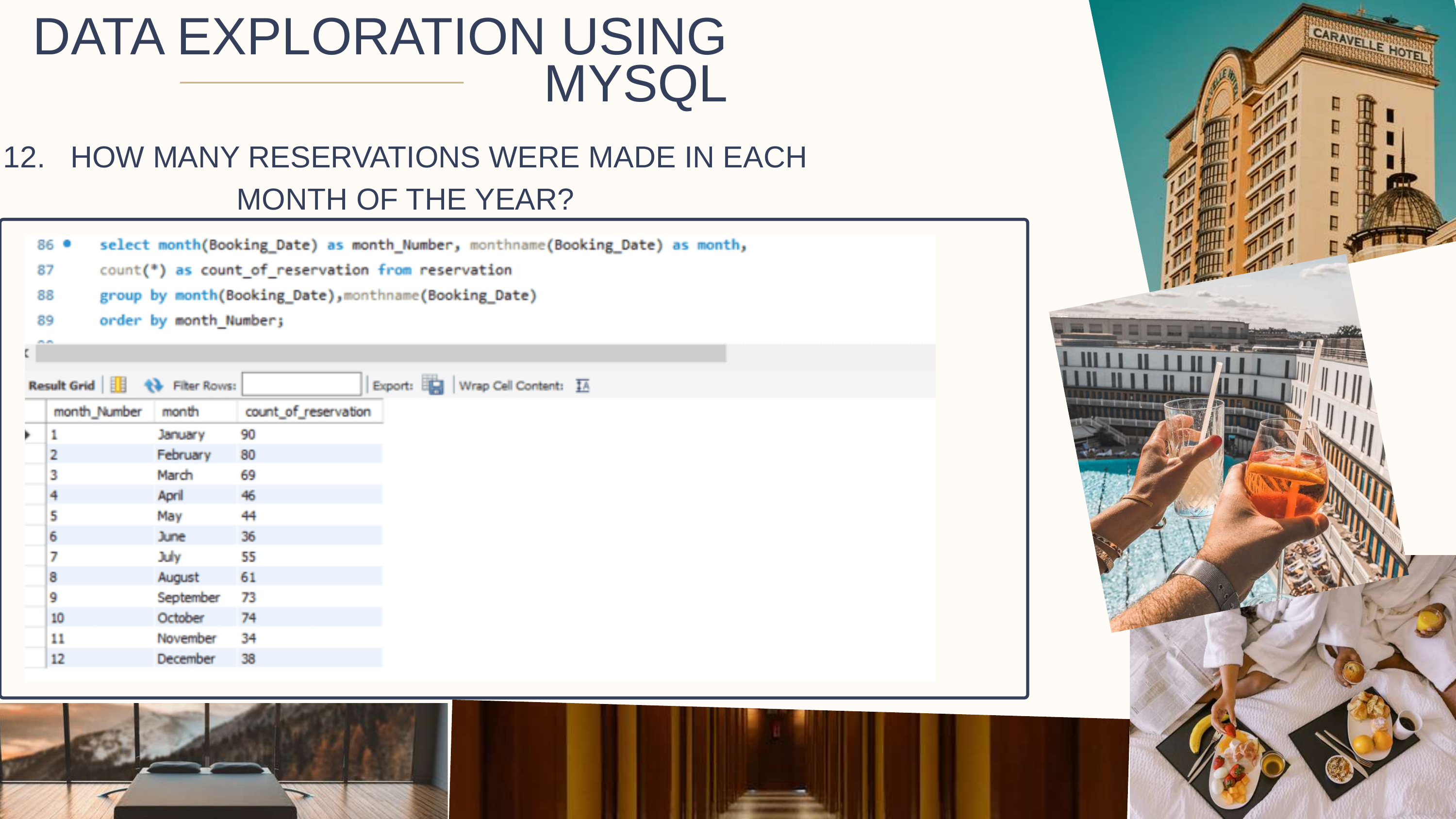

DATA EXPLORATION USING MYSQL

12.   HOW MANY RESERVATIONS WERE MADE IN EACH MONTH OF THE YEAR?